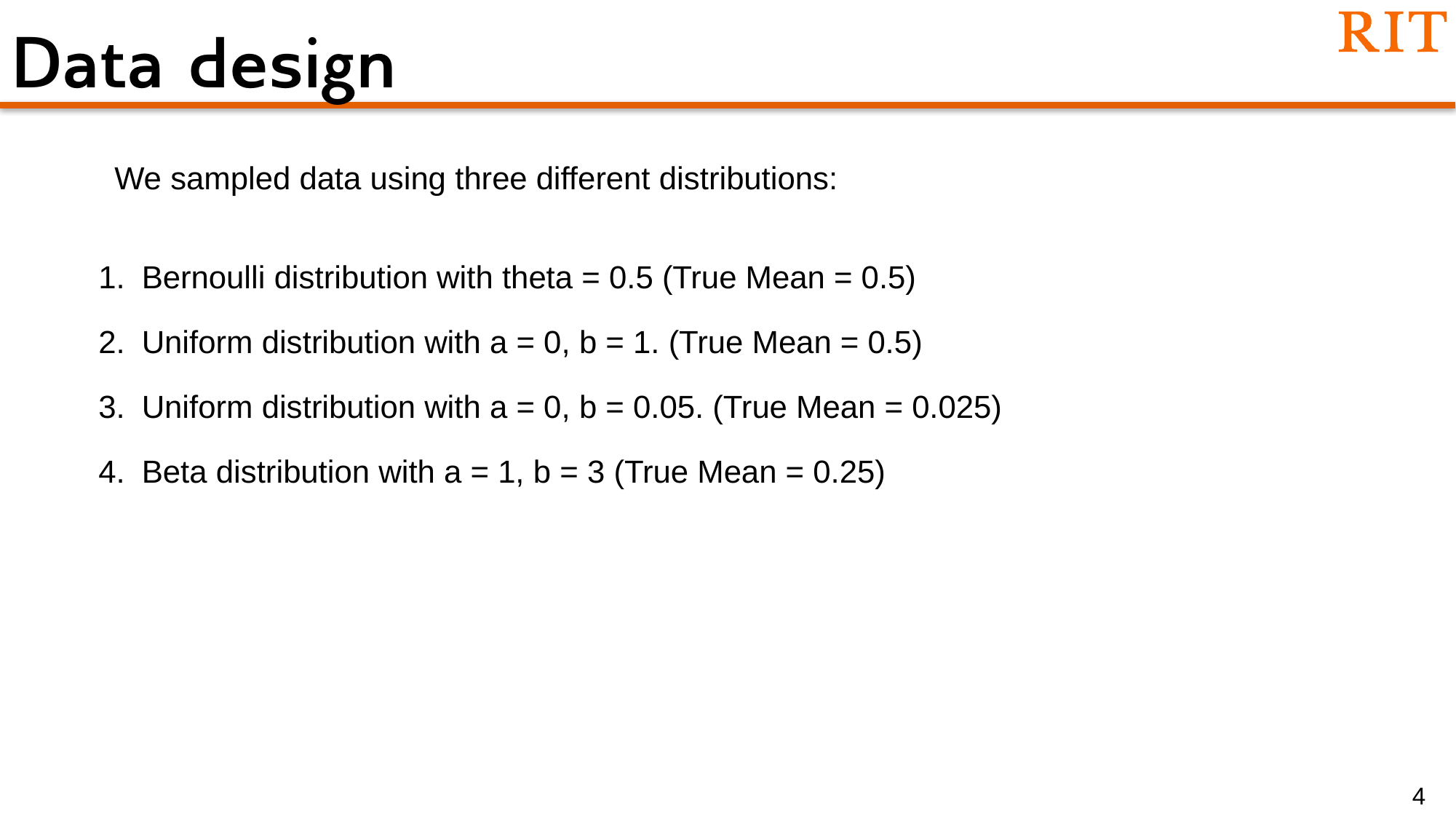

# Data design
We sampled data using three different distributions:

Bernoulli distribution with theta = 0.5 (True Mean = 0.5)
Uniform distribution with a = 0, b = 1. (True Mean = 0.5)
Uniform distribution with a = 0, b = 0.05. (True Mean = 0.025)
Beta distribution with a = 1, b = 3 (True Mean = 0.25)